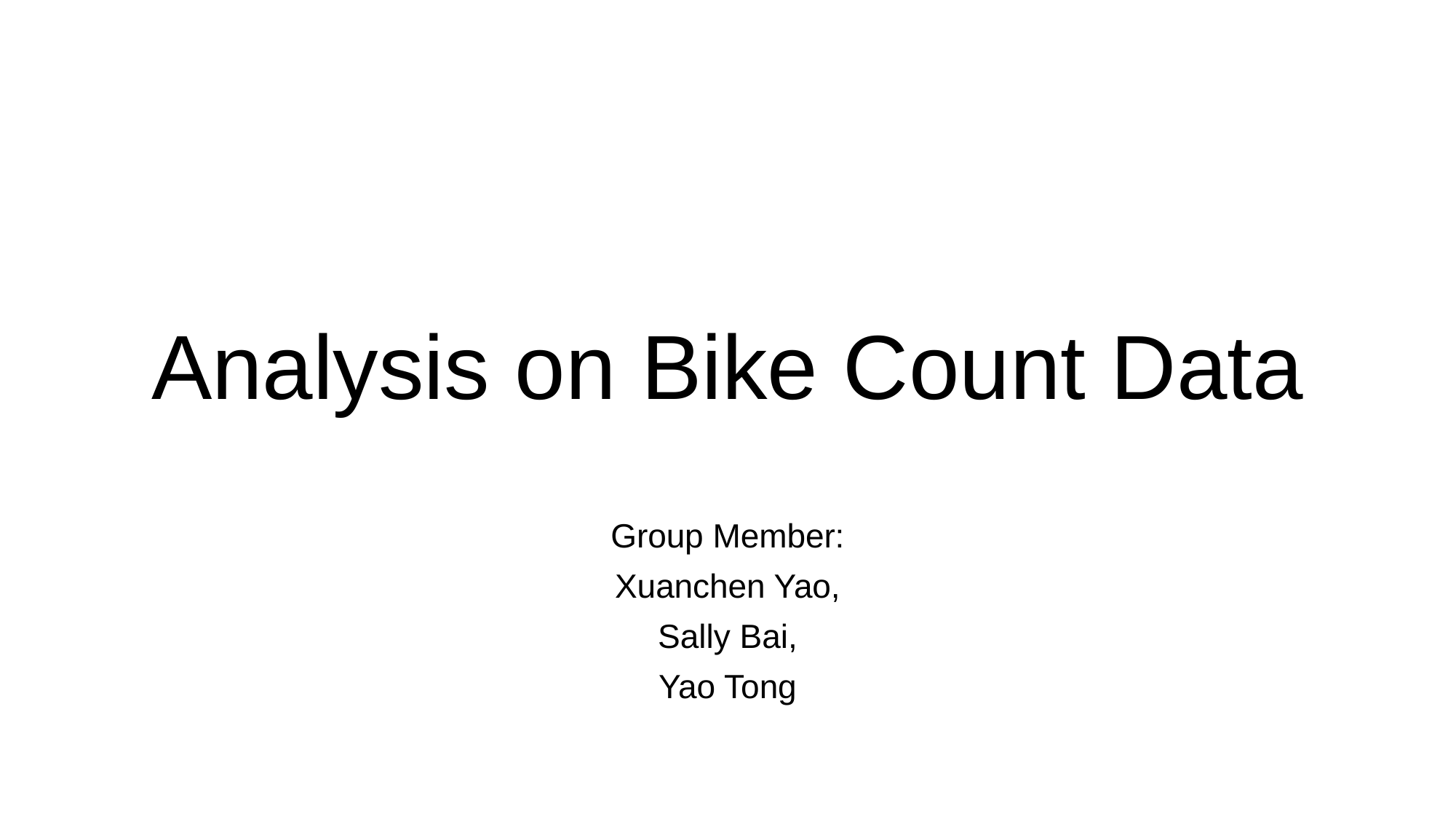

# Analysis on Bike Count Data
Group Member:
Xuanchen Yao,
Sally Bai,
Yao Tong